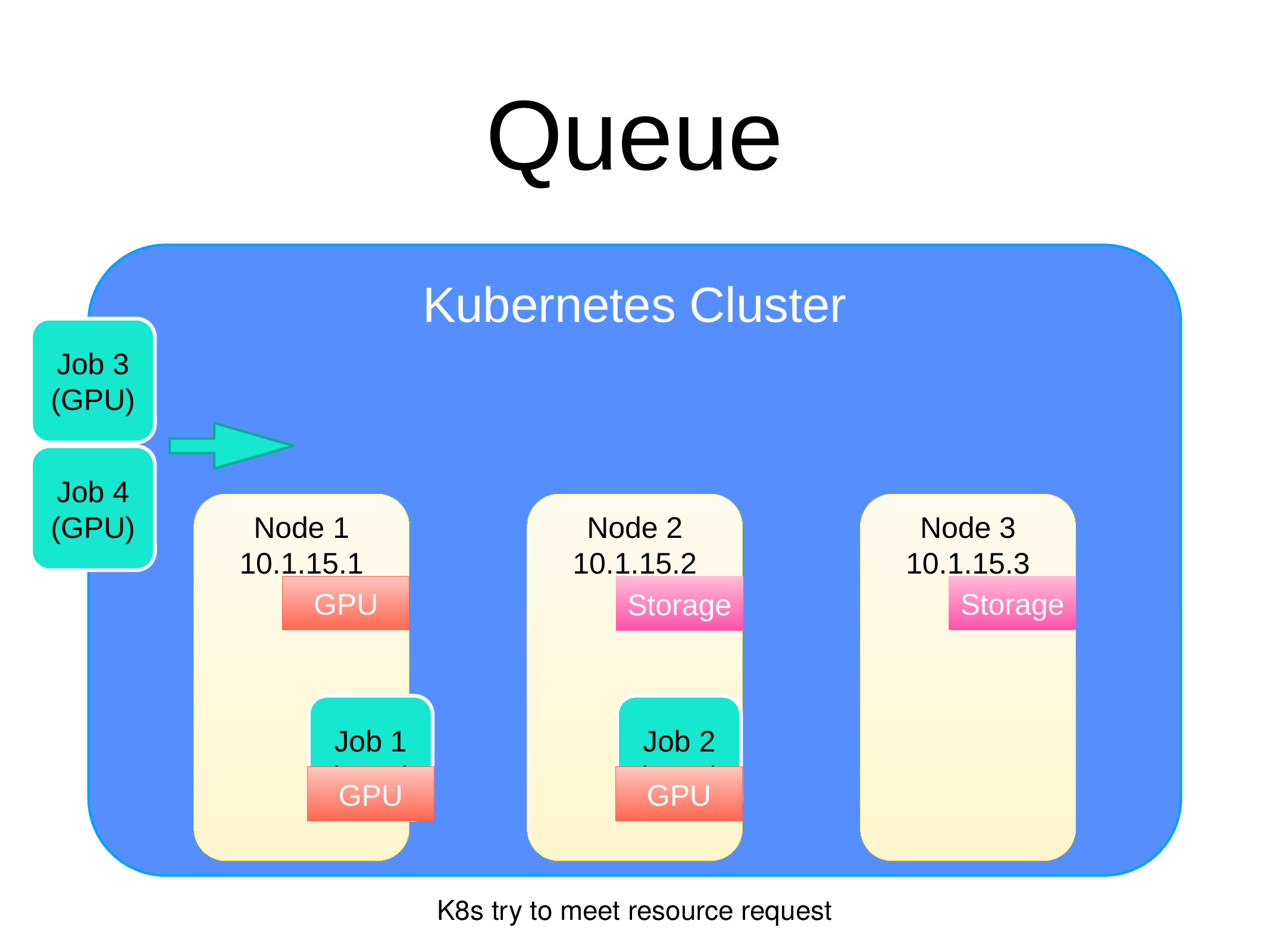

# Queue
Kubernetes Cluster
Job 3 (GPU)

Job 4
(GPU)
Node 1
10.1.15.1
Node 2
10.1.15.2
Node 3
10.1.15.3
GPU
Storage
Storage
Job 1 (GPU)
Job 2 (GPU)
GPU
GPU
K8s try to meet resource request